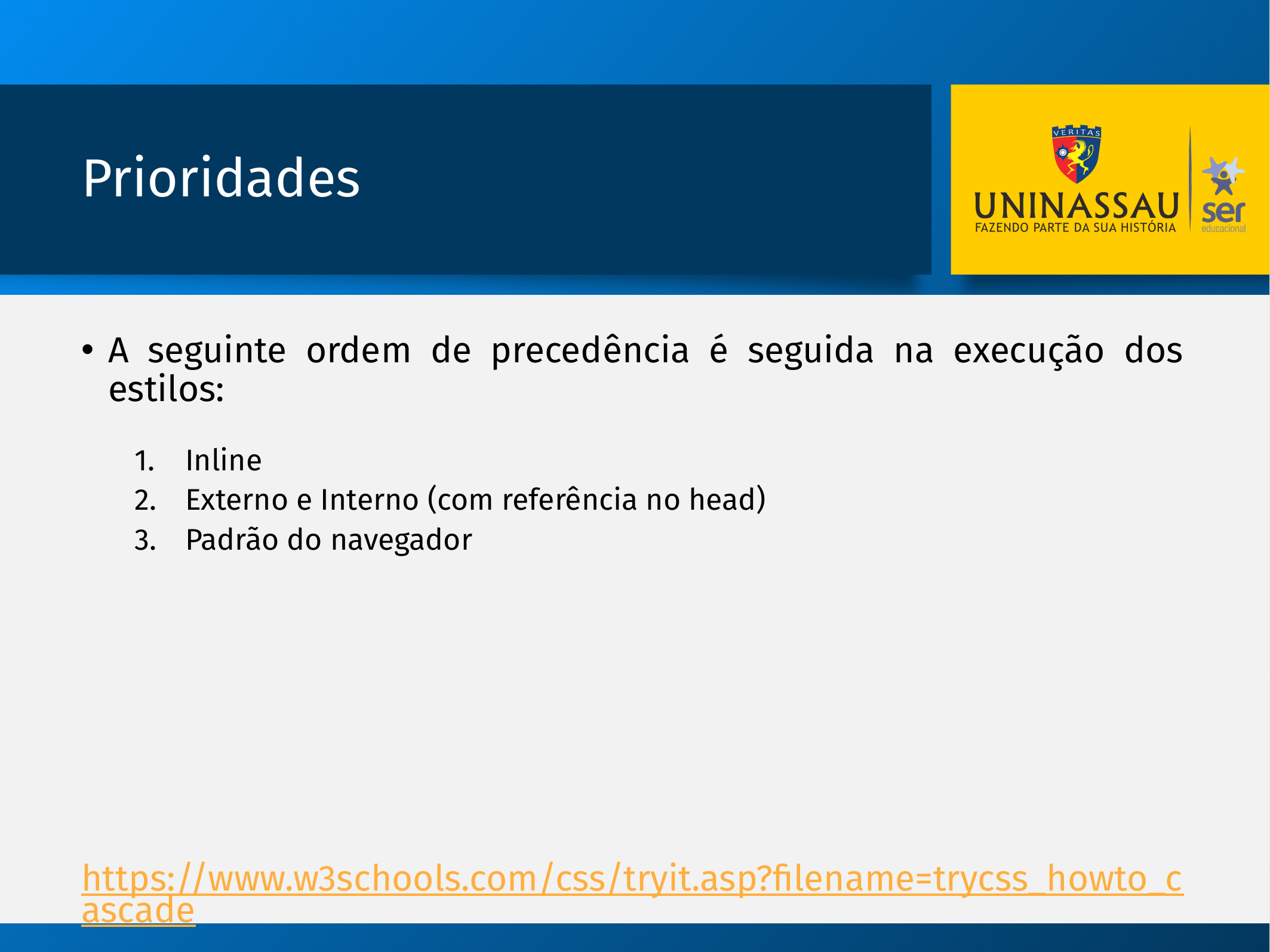

# Prioridades
A seguinte ordem de precedência é seguida na execução dos estilos:

Inline
Externo e Interno (com referência no head)
Padrão do navegador

https://www.w3schools.com/css/tryit.asp?filename=trycss_howto_cascade